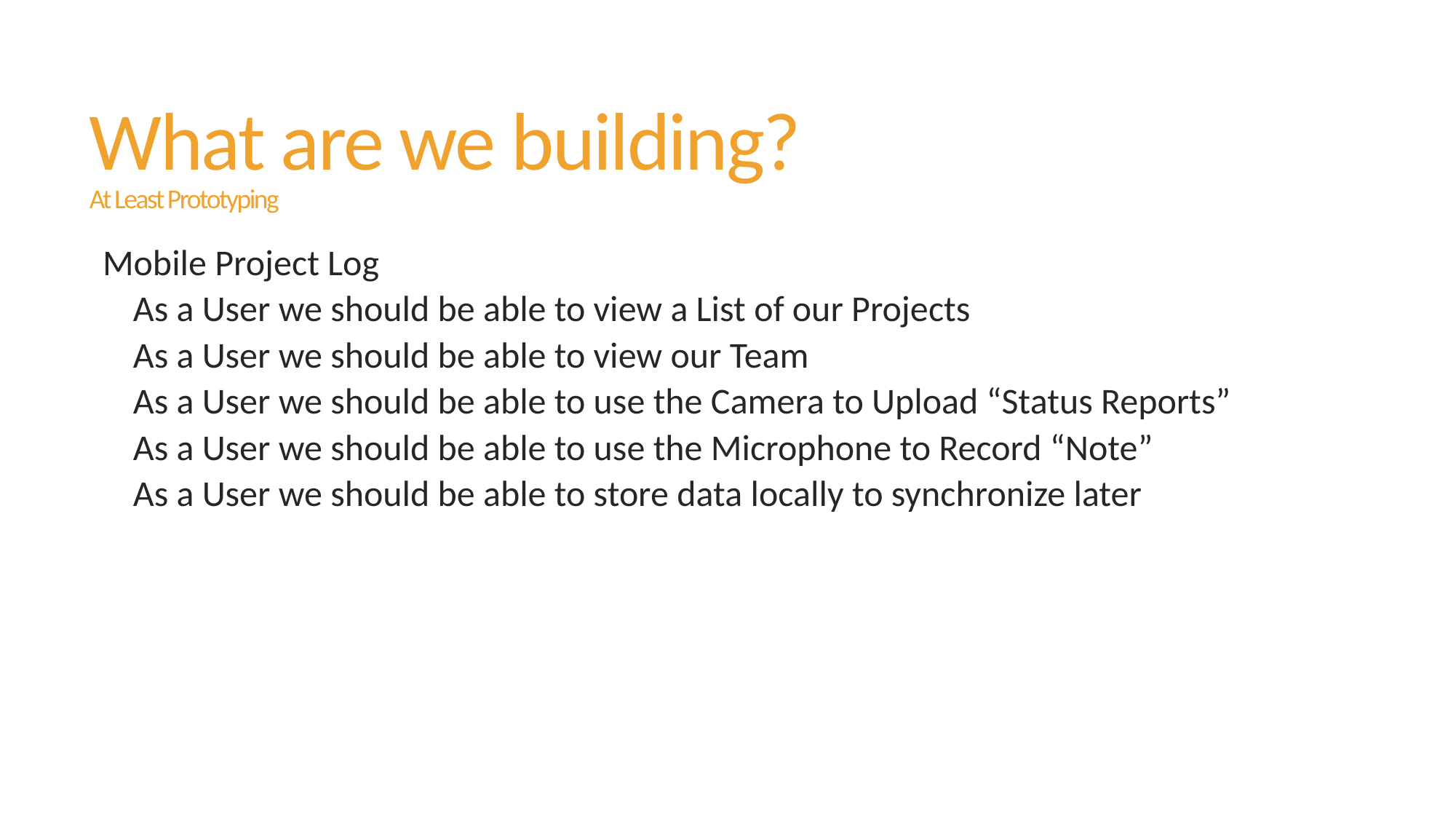

# What are we building? At Least Prototyping
Mobile Project Log
As a User we should be able to view a List of our Projects
As a User we should be able to view our Team
As a User we should be able to use the Camera to Upload “Status Reports”
As a User we should be able to use the Microphone to Record “Note”
As a User we should be able to store data locally to synchronize later